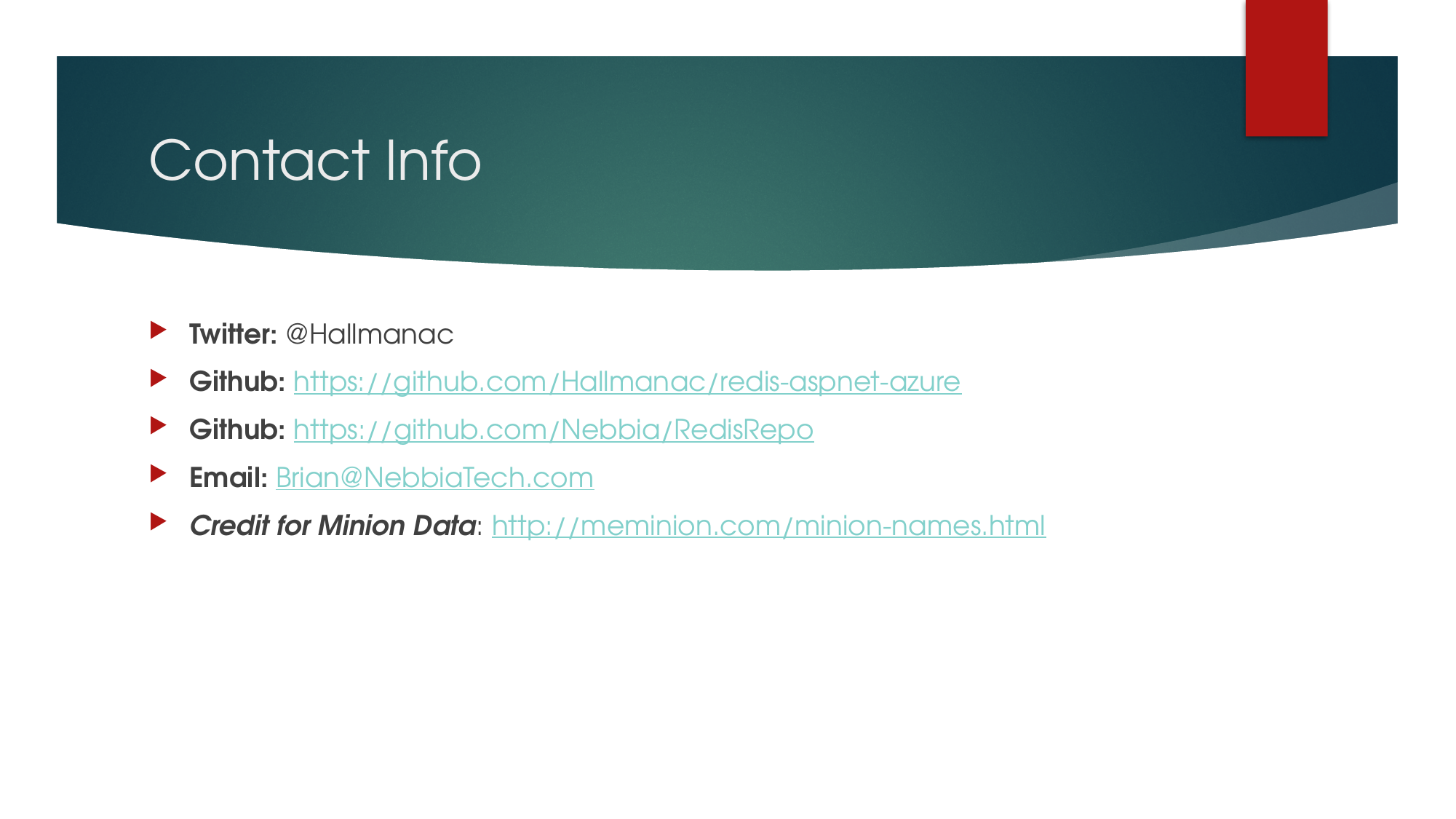

# Contact Info
Twitter: @Hallmanac
Github: https://github.com/Hallmanac/redis-aspnet-azure
Github: https://github.com/Nebbia/RedisRepo
Email: Brian@NebbiaTech.com
Credit for Minion Data: http://meminion.com/minion-names.html